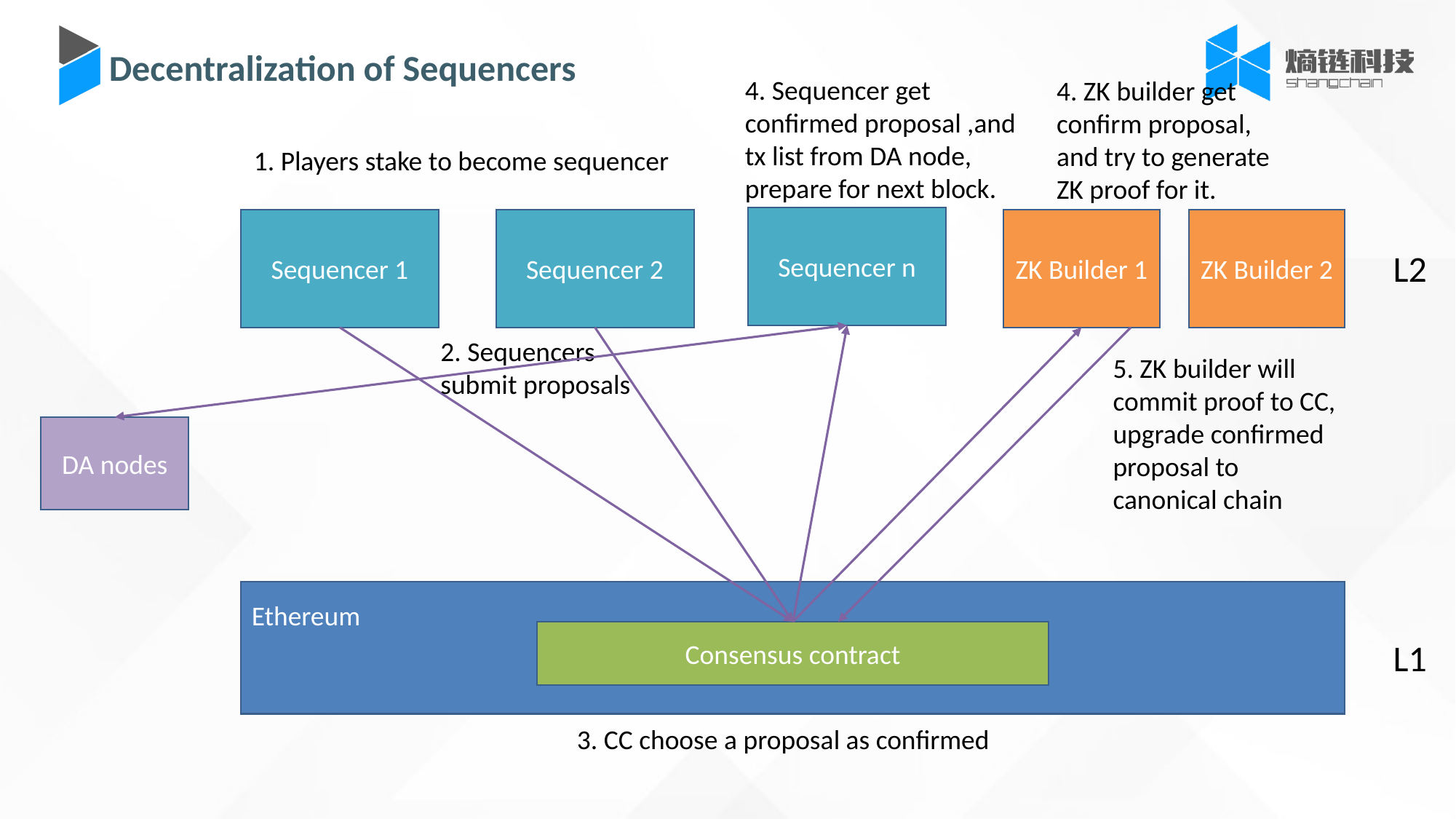

Decentralization of Sequencers
4. Sequencer get confirmed proposal ,and tx list from DA node, prepare for next block.
4. ZK builder get confirm proposal, and try to generate ZK proof for it.
1. Players stake to become sequencer
Sequencer n
Sequencer 2
ZK Builder 1
ZK Builder 2
Sequencer 1
L2
2. Sequencers submit proposals
5. ZK builder will commit proof to CC, upgrade confirmed proposal to canonical chain
DA nodes
Ethereum

Consensus contract
L1
3. CC choose a proposal as confirmed